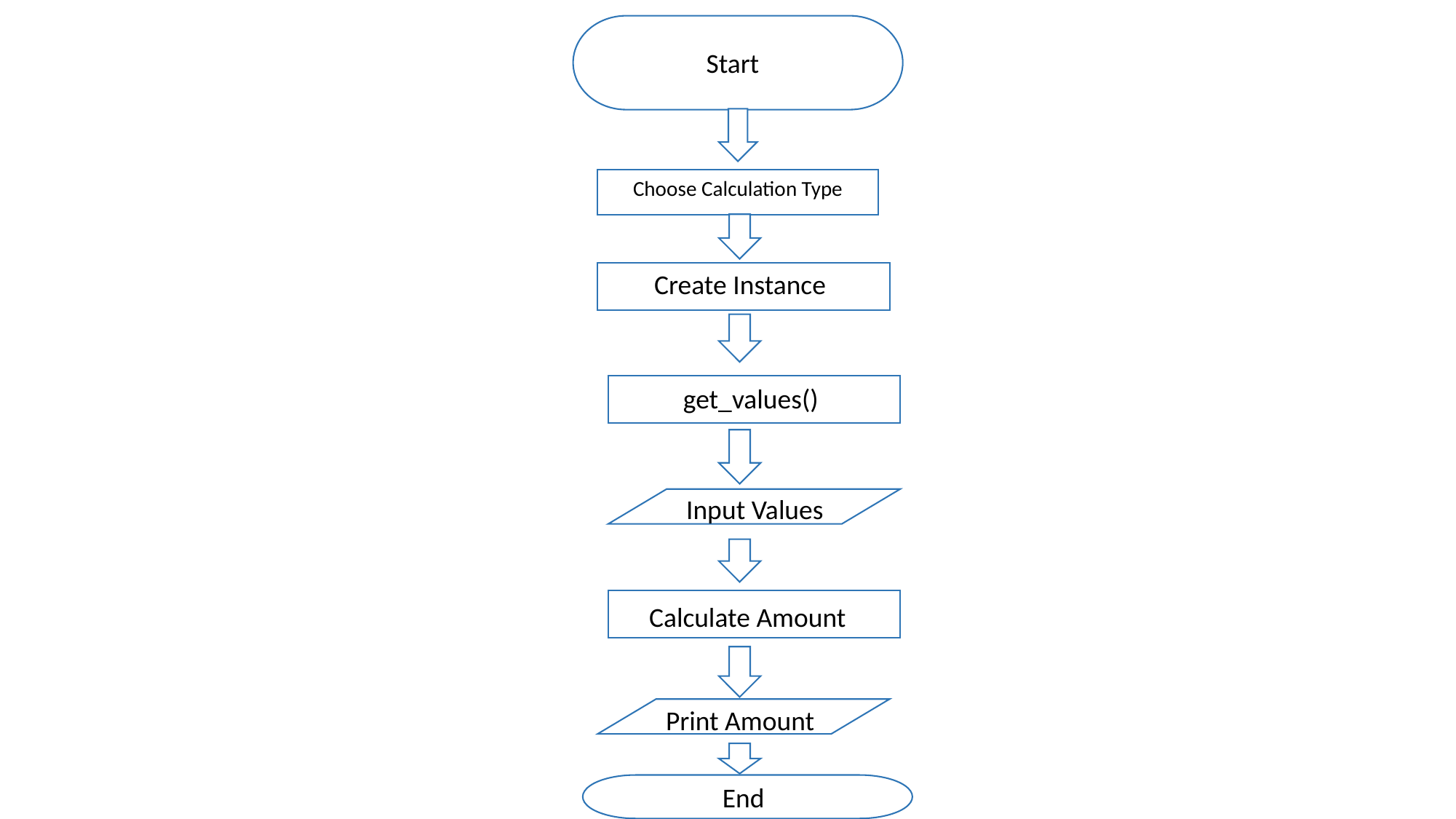

Start

Choose Calculation Type

Create Instance

get_values()

Input Values

Calculate Amount

Print Amount

End